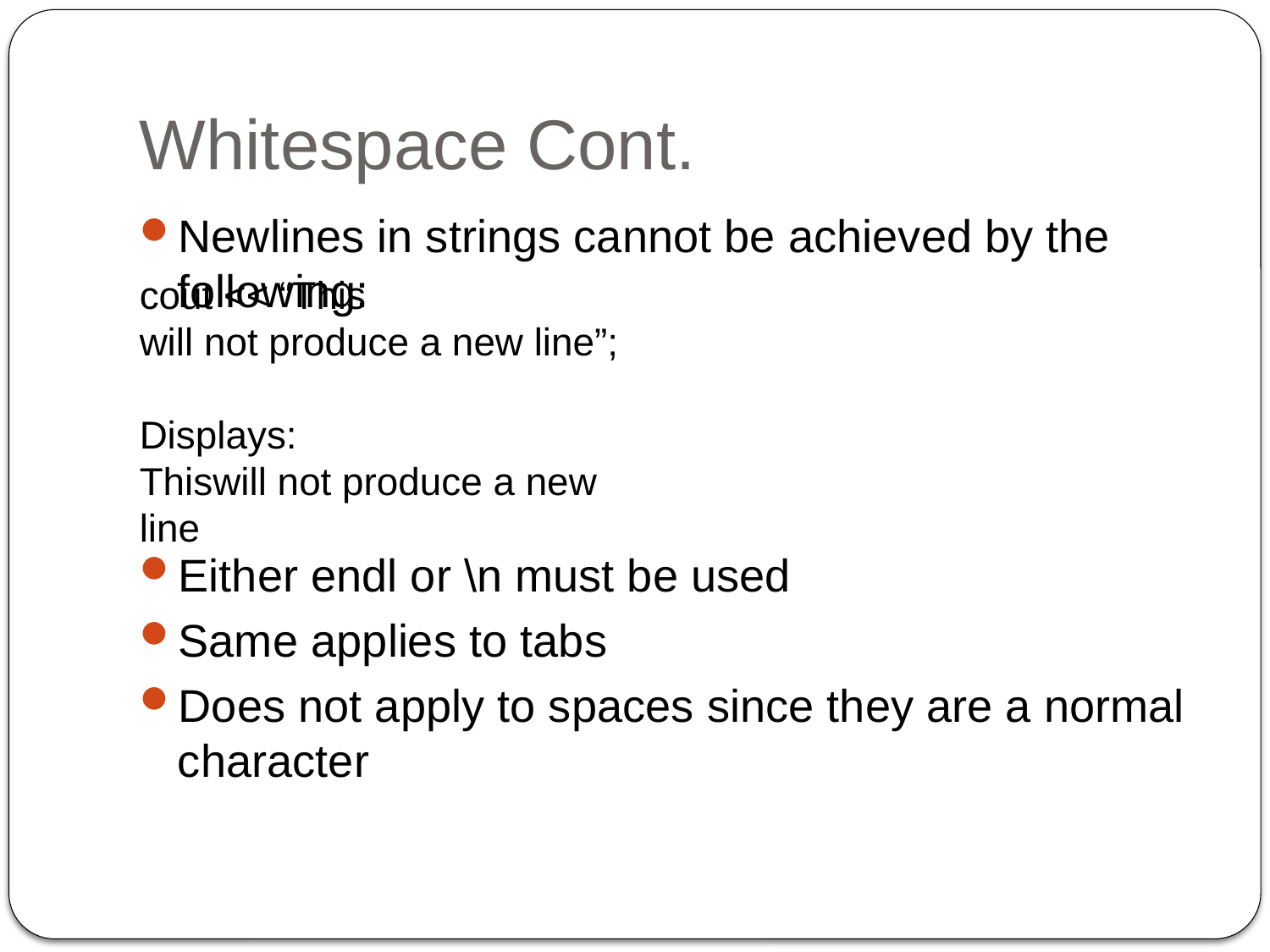

# Whitespace Cont.
Newlines in strings cannot be achieved by the following:

cout << “This
will not produce a new line”;

Displays:
Thiswill not produce a new line
Either endl or \n must be used
Same applies to tabs
Does not apply to spaces since they are a normal character